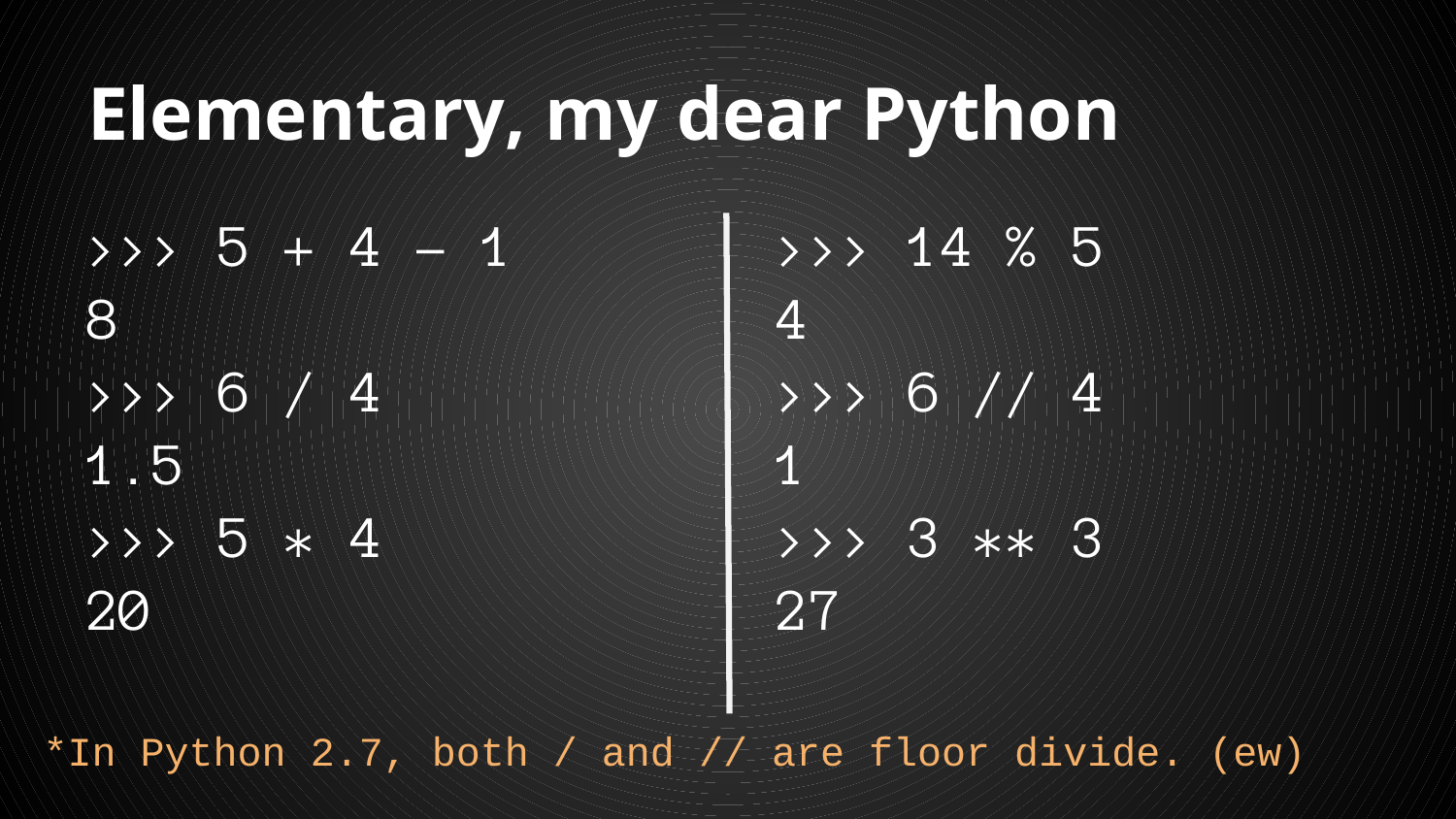

# Elementary, my dear Python
>>> 5 + 4 - 1
8
>>> 6 / 4
1.5
>>> 5 * 4
20
>>> 14 % 5
4
>>> 6 // 4
1
>>> 3 ** 3
27
*In Python 2.7, both / and // are floor divide. (ew)